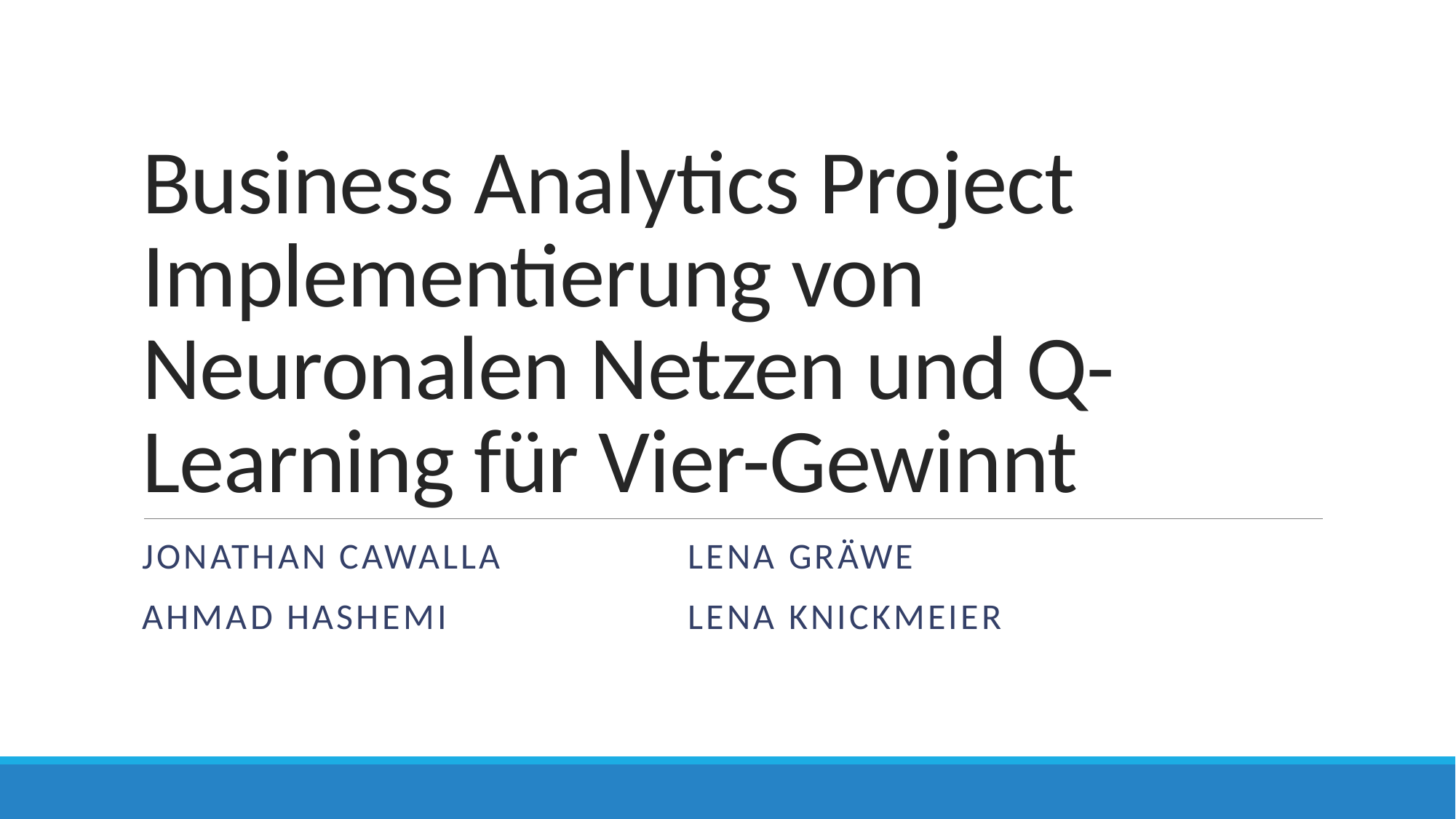

# Business Analytics Project Implementierung von Neuronalen Netzen und Q-Learning für Vier-Gewinnt
Jonathan cawalLA 		Lena Gräwe
Ahmad hashemi 			Lena Knickmeier